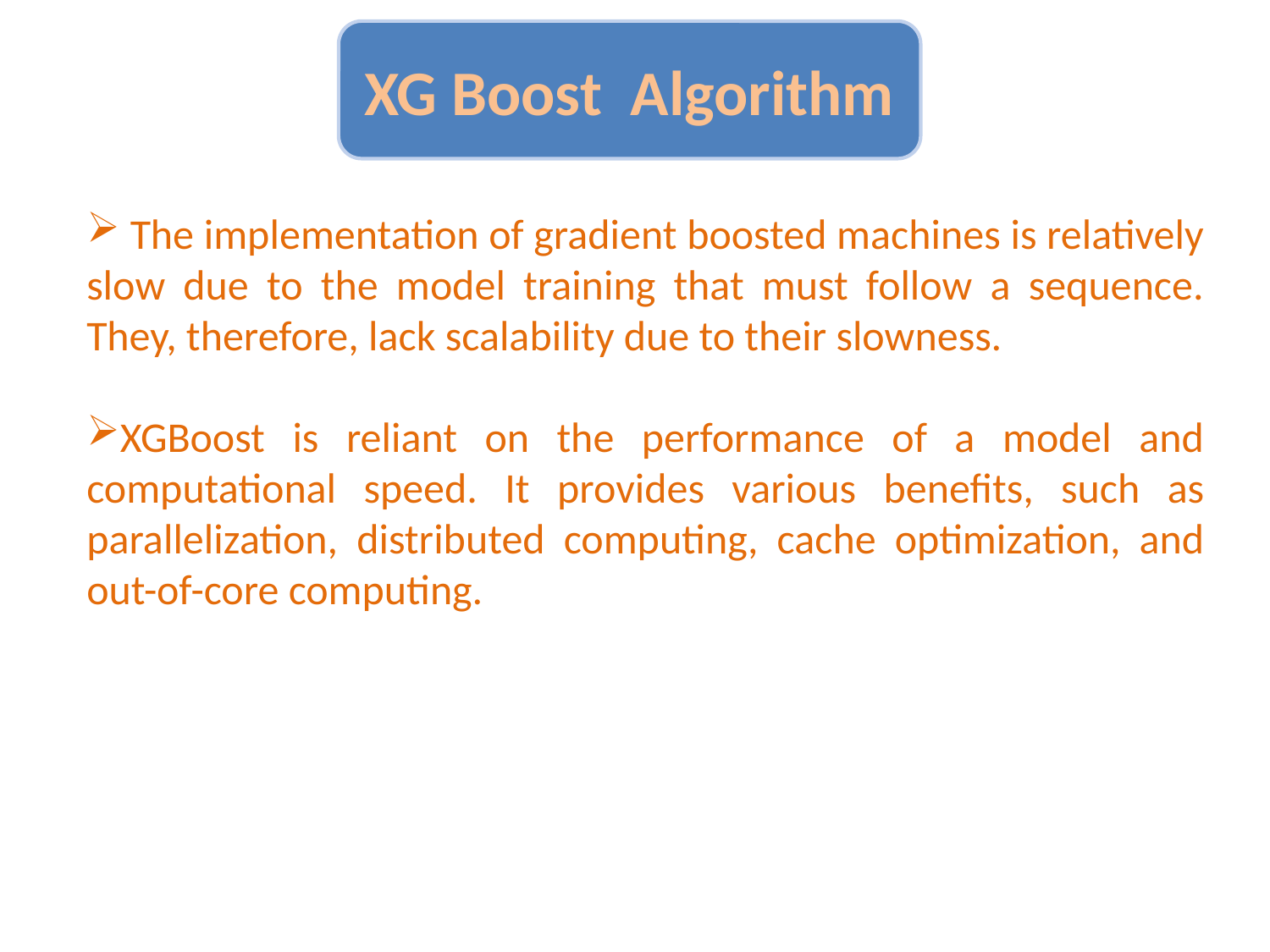

XG Boost  Algorithm
 The implementation of gradient boosted machines is relatively slow due to the model training that must follow a sequence. They, therefore, lack scalability due to their slowness.

XGBoost is reliant on the performance of a model and computational speed. It provides various benefits, such as parallelization, distributed computing, cache optimization, and out-of-core computing.